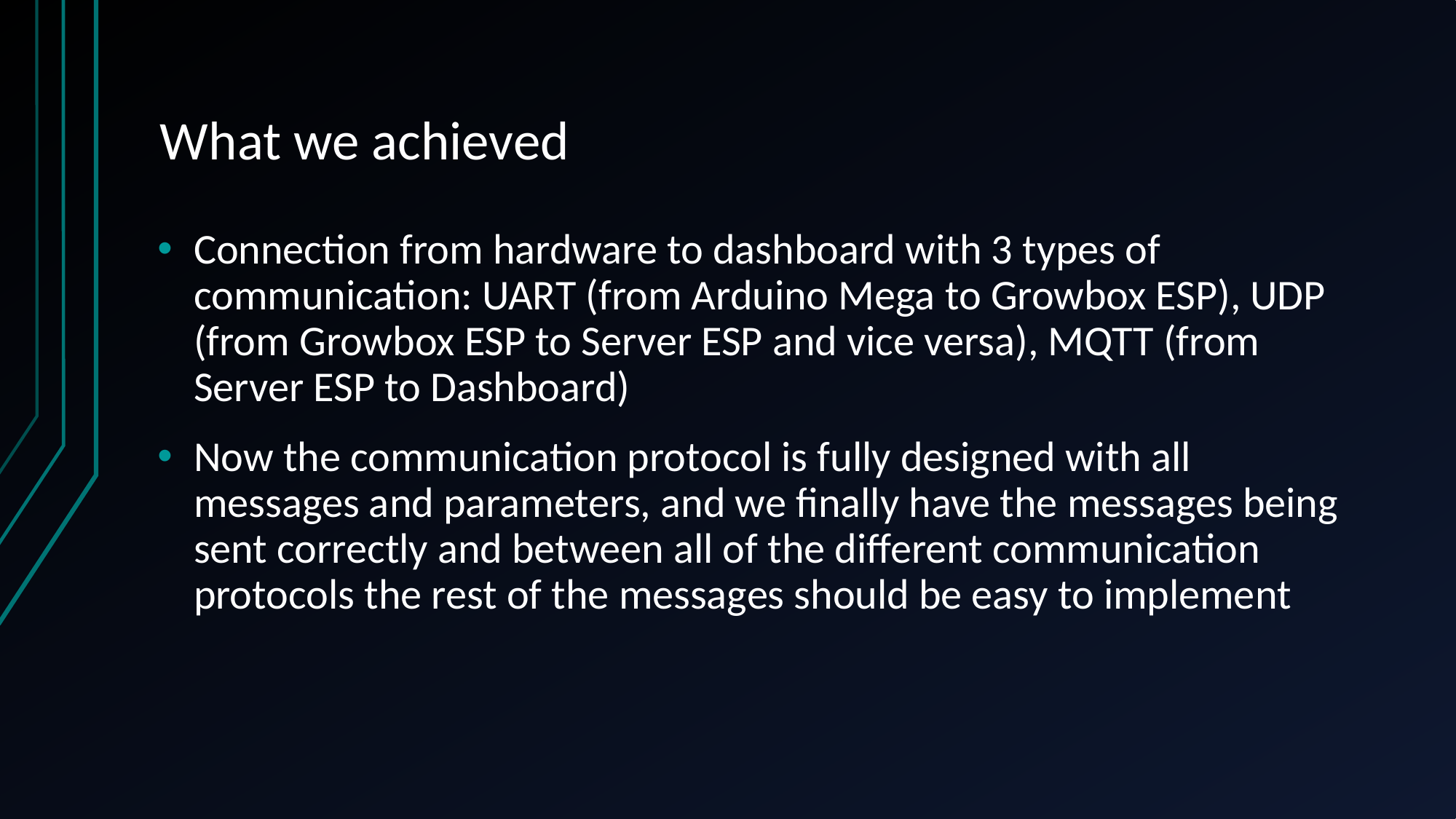

# What we achieved
Connection from hardware to dashboard with 3 types of communication: UART (from Arduino Mega to Growbox ESP), UDP (from Growbox ESP to Server ESP and vice versa), MQTT (from Server ESP to Dashboard)
Now the communication protocol is fully designed with all messages and parameters, and we finally have the messages being sent correctly and between all of the different communication protocols the rest of the messages should be easy to implement